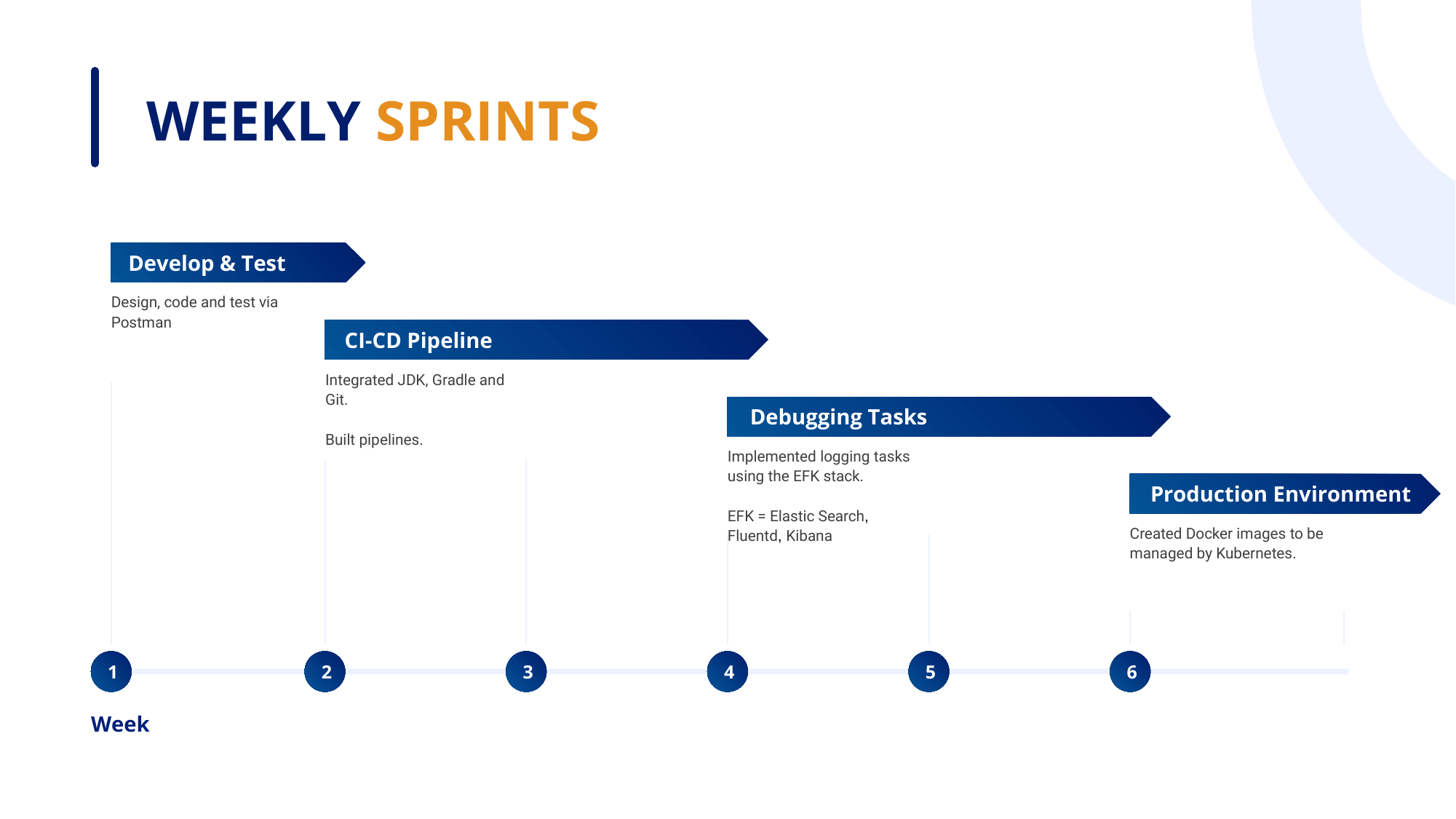

WEEKLY SPRINTS

Develop & Test
Design, code and test via Postman

CI-CD Pipeline
Integrated JDK, Gradle and Git.

Built pipelines.

Debugging Tasks
Implemented logging tasks using the EFK stack.

EFK = Elastic Search, Fluentd, Kibana

Production Environment
Created Docker images to be managed by Kubernetes.
1
2
3
4
5
6

Week